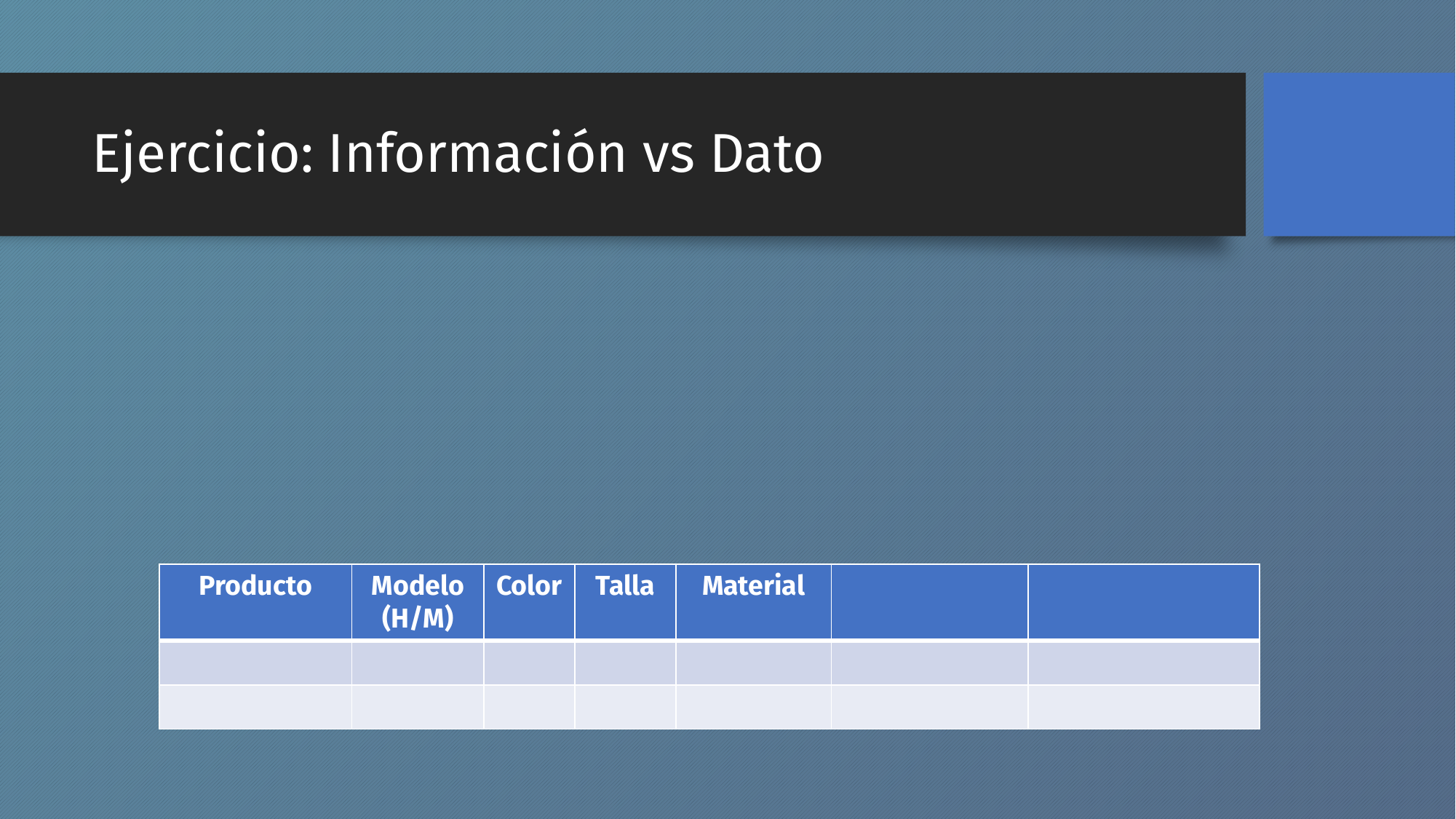

# Ejercicio: Información vs Dato
| Producto | Modelo (H/M) | Color | Talla | Material |  |  |
| --- | --- | --- | --- | --- | --- | --- |
|  |  |  |  |  |  |  |
|  |  |  |  |  |  |  |